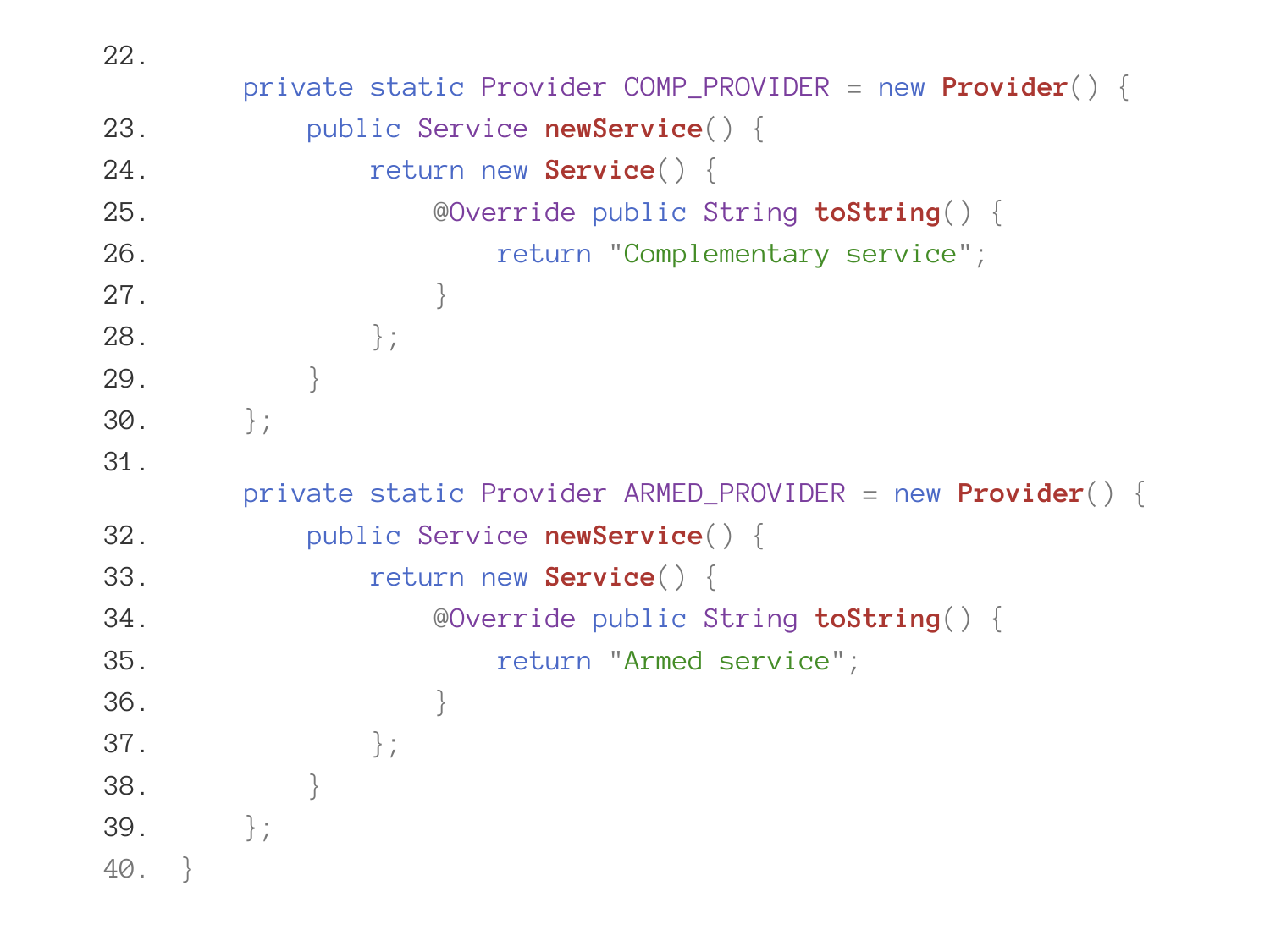

private static Provider COMP_PROVIDER = new Provider() {
        public Service newService() {
            return new Service() {
                @Override public String toString() {
                    return "Complementary service";
                }
            };
        }
    };
    private static Provider ARMED_PROVIDER = new Provider() {
        public Service newService() {
            return new Service() {
                @Override public String toString() {
                    return "Armed service";
                }
            };
        }
    };
}